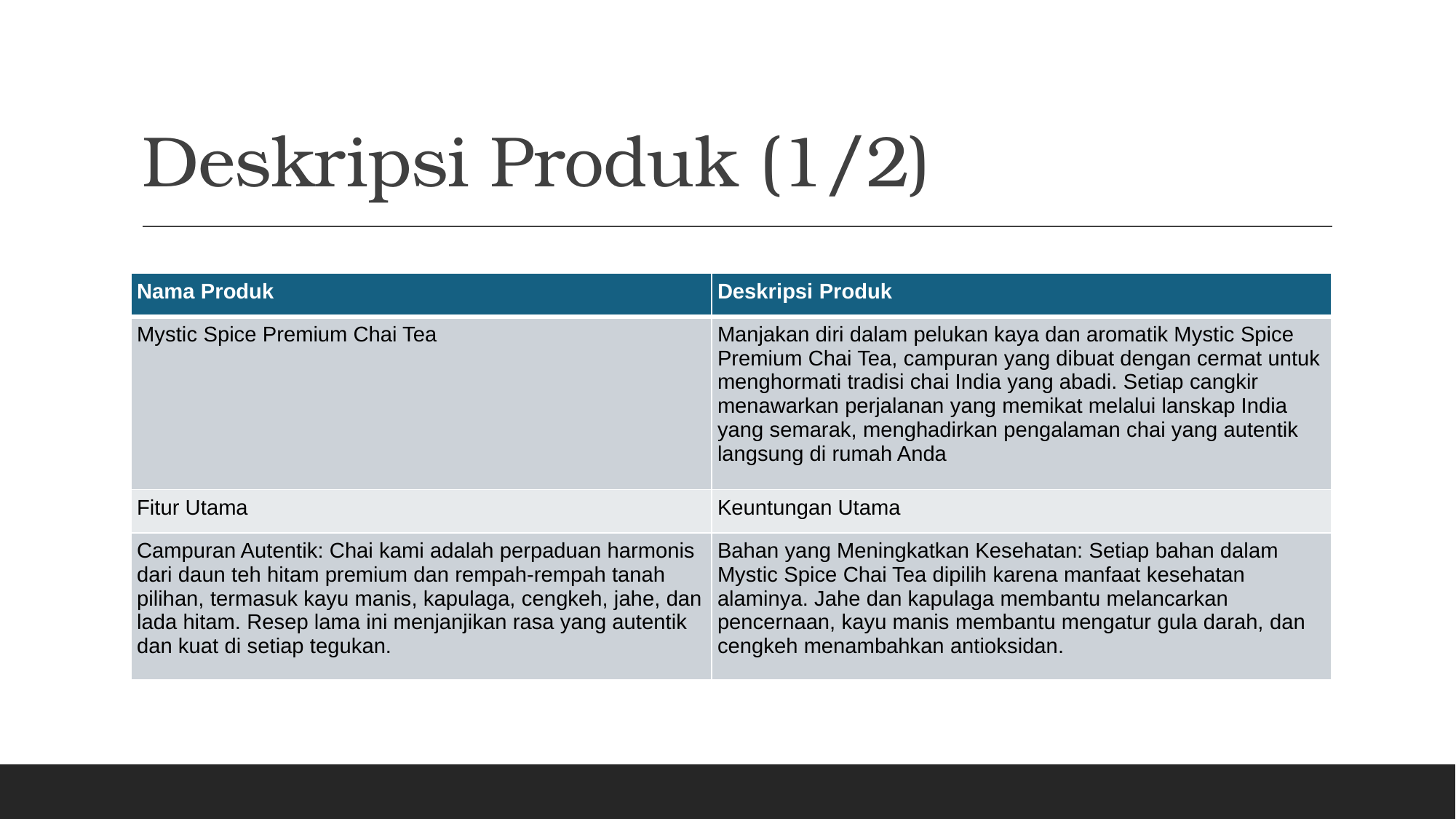

# Deskripsi Produk (1/2)
| Nama Produk | Deskripsi Produk |
| --- | --- |
| Mystic Spice Premium Chai Tea | Manjakan diri dalam pelukan kaya dan aromatik Mystic Spice Premium Chai Tea, campuran yang dibuat dengan cermat untuk menghormati tradisi chai India yang abadi. Setiap cangkir menawarkan perjalanan yang memikat melalui lanskap India yang semarak, menghadirkan pengalaman chai yang autentik langsung di rumah Anda |
| Fitur Utama | Keuntungan Utama |
| Campuran Autentik: Chai kami adalah perpaduan harmonis dari daun teh hitam premium dan rempah-rempah tanah pilihan, termasuk kayu manis, kapulaga, cengkeh, jahe, dan lada hitam. Resep lama ini menjanjikan rasa yang autentik dan kuat di setiap tegukan. | Bahan yang Meningkatkan Kesehatan: Setiap bahan dalam Mystic Spice Chai Tea dipilih karena manfaat kesehatan alaminya. Jahe dan kapulaga membantu melancarkan pencernaan, kayu manis membantu mengatur gula darah, dan cengkeh menambahkan antioksidan. |